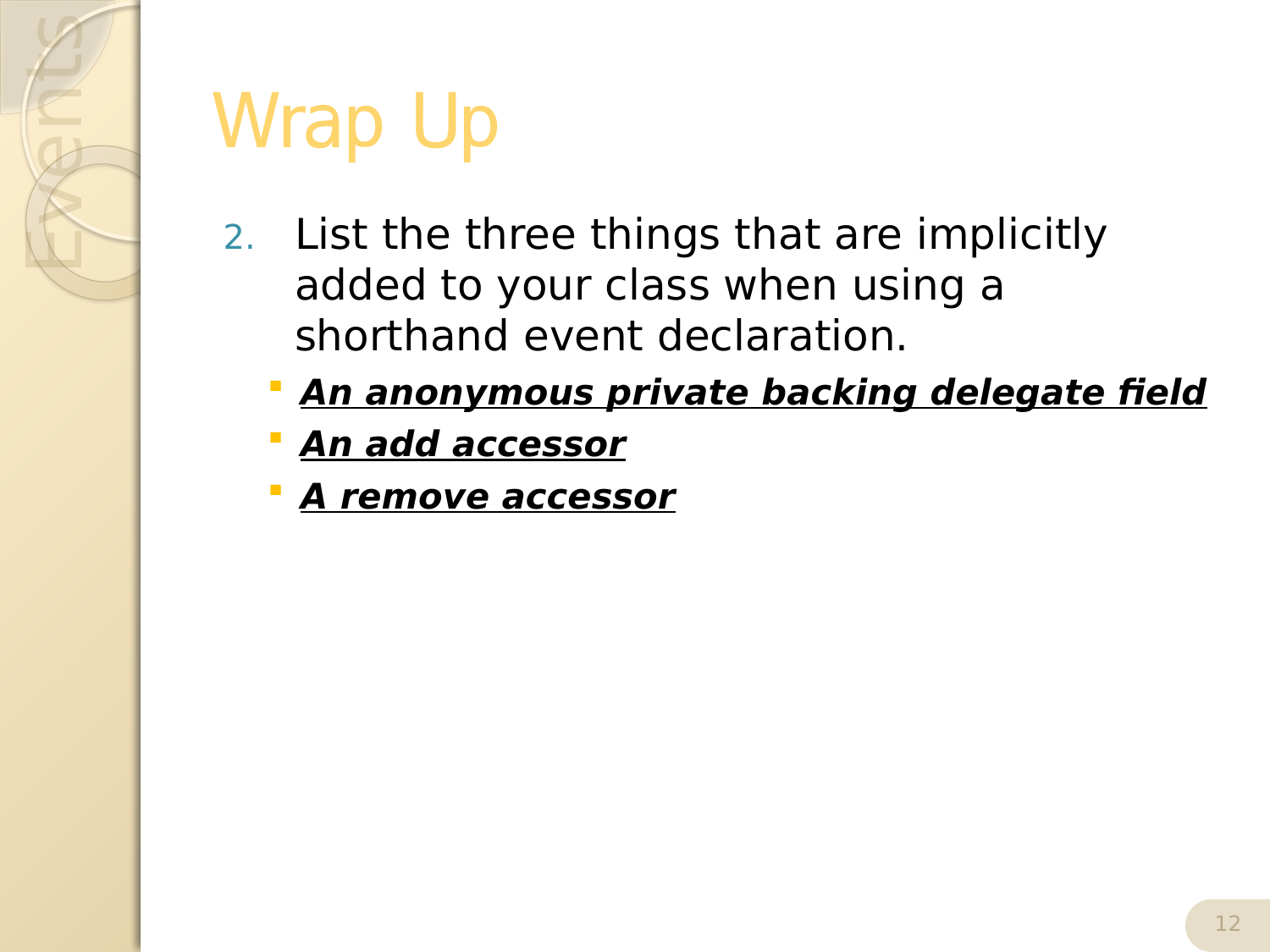

# Wrap Up
List the three things that are implicitly added to your class when using a shorthand event declaration.
An anonymous private backing delegate field
An add accessor
A remove accessor
12